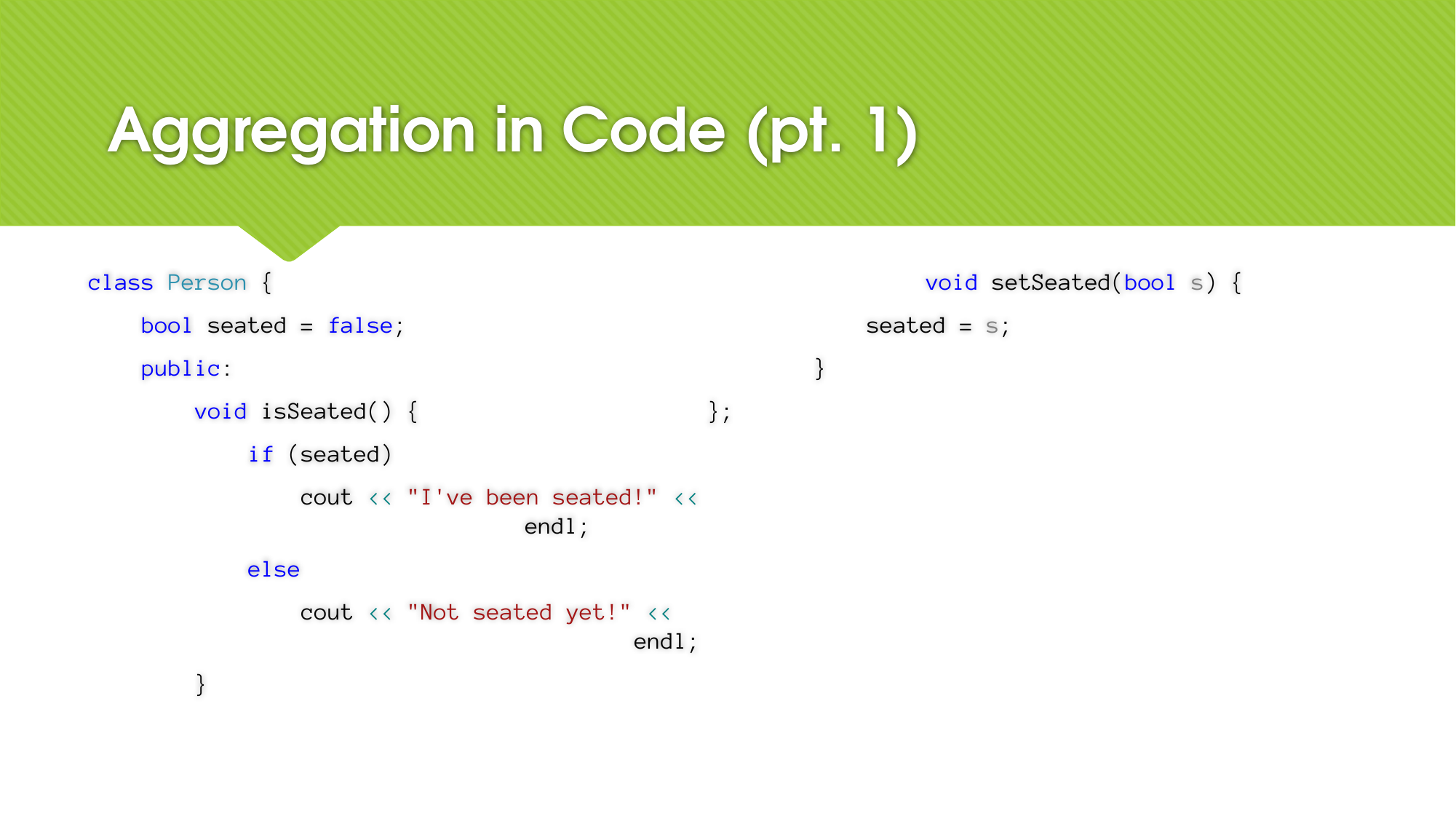

# Aggregation in Code (pt. 1)
class Person {
    bool seated = false;
    public:
        void isSeated() {
            if (seated)
                cout << "I've been seated!" << 				endl;
            else
                cout << "Not seated yet!" << 					endl;
        }

		void setSeated(bool s) {
            seated = s;
        }
};